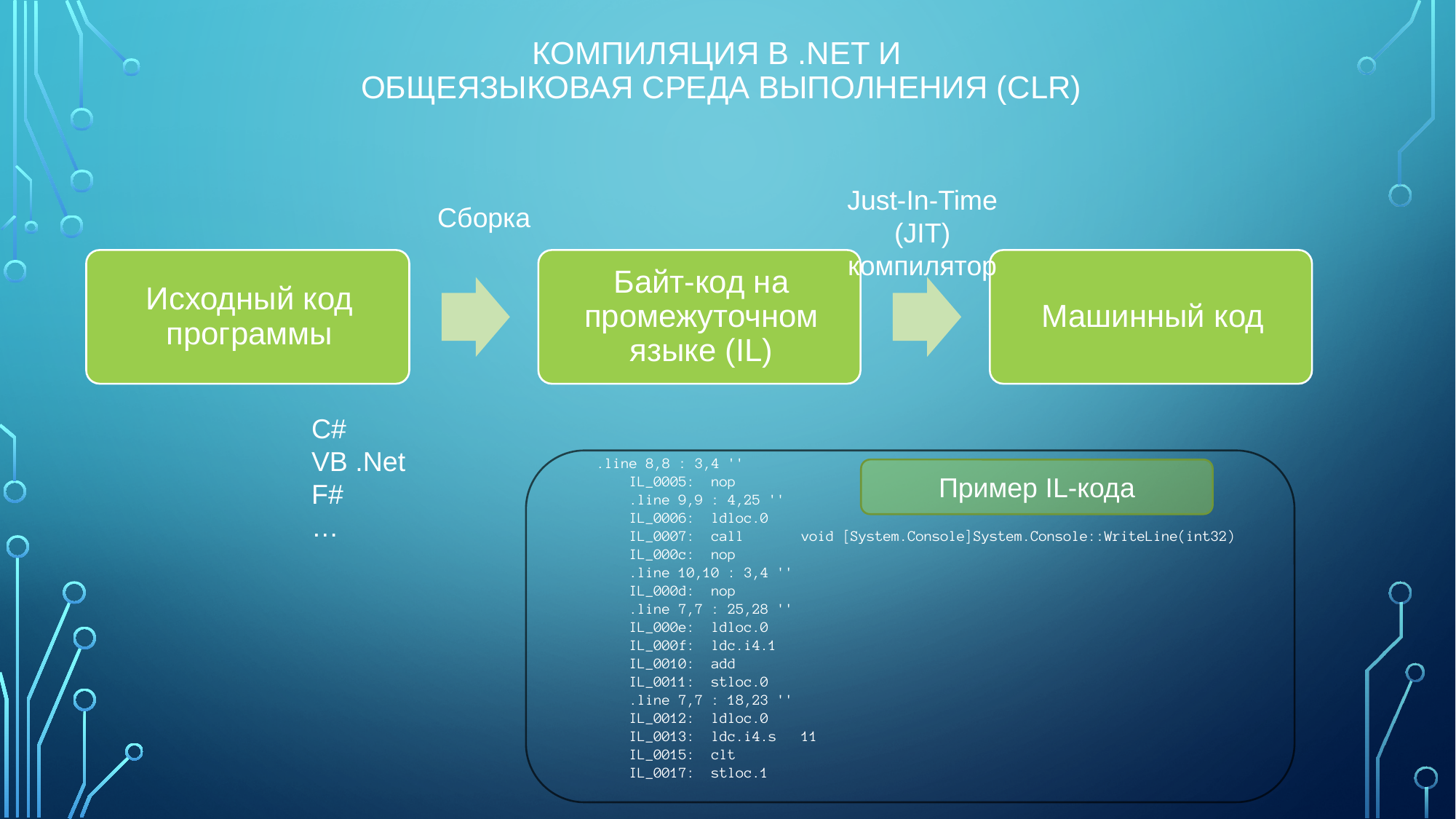

# Компиляция в .net и Общеязыковая среда выполнения (CLR)
Just-In-Time (JIT) компилятор
Сборка
Исходный код программы

Байт-код на промежуточном языке (IL)

Машинный код
C#
VB .Net
F#
…
.line 8,8 : 3,4 ''
    IL_0005:  nop
    .line 9,9 : 4,25 ''
    IL_0006:  ldloc.0
    IL_0007:  call       void [System.Console]System.Console::WriteLine(int32)
    IL_000c:  nop
    .line 10,10 : 3,4 ''
    IL_000d:  nop
    .line 7,7 : 25,28 ''
    IL_000e:  ldloc.0
    IL_000f:  ldc.i4.1
    IL_0010:  add
    IL_0011:  stloc.0
    .line 7,7 : 18,23 ''
    IL_0012:  ldloc.0
    IL_0013:  ldc.i4.s   11
    IL_0015:  clt
    IL_0017:  stloc.1

Пример IL-кода